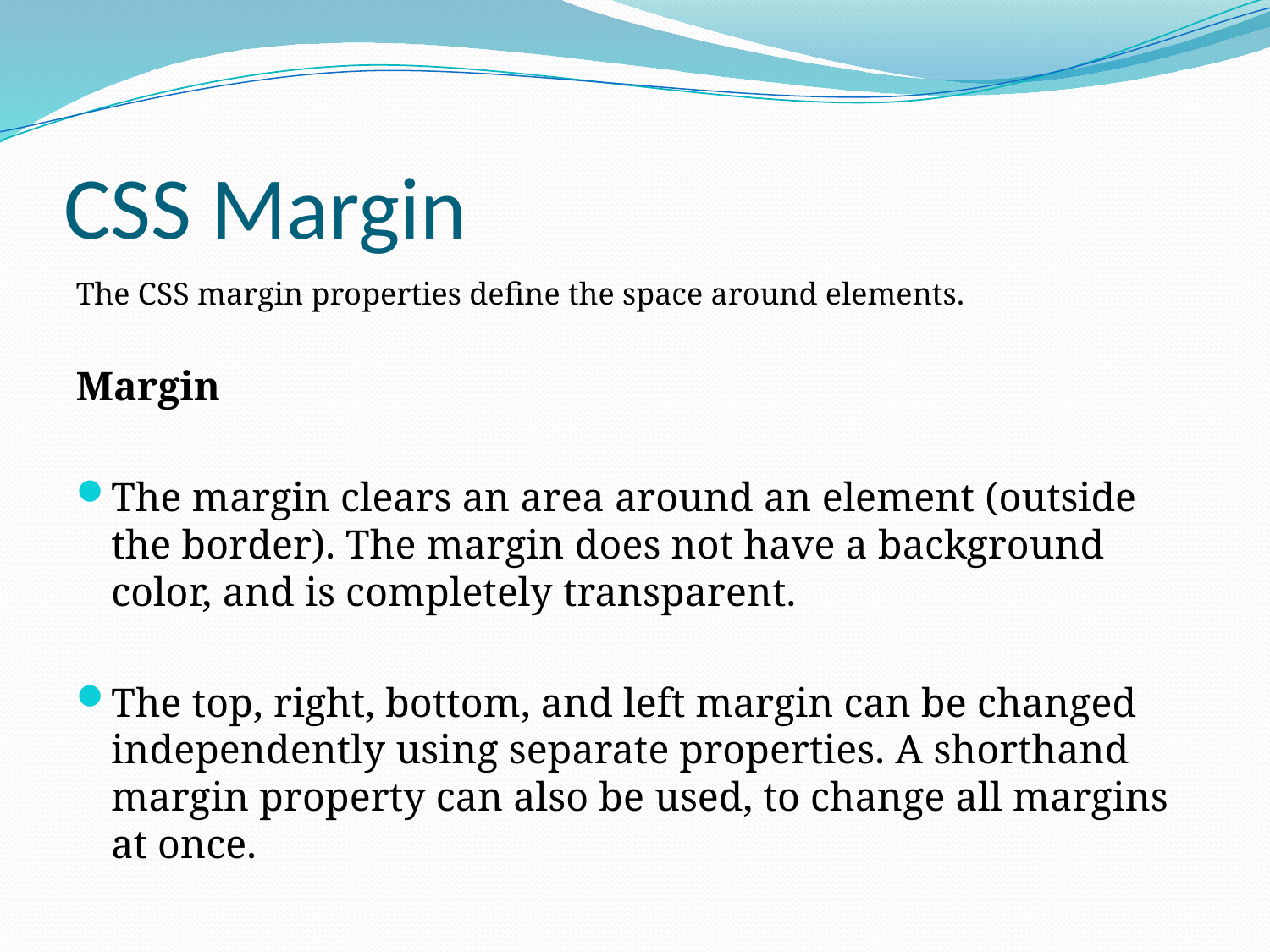

# CSS Margin
The CSS margin properties define the space around elements.

Margin

The margin clears an area around an element (outside the border). The margin does not have a background color, and is completely transparent.

The top, right, bottom, and left margin can be changed independently using separate properties. A shorthand margin property can also be used, to change all margins at once.